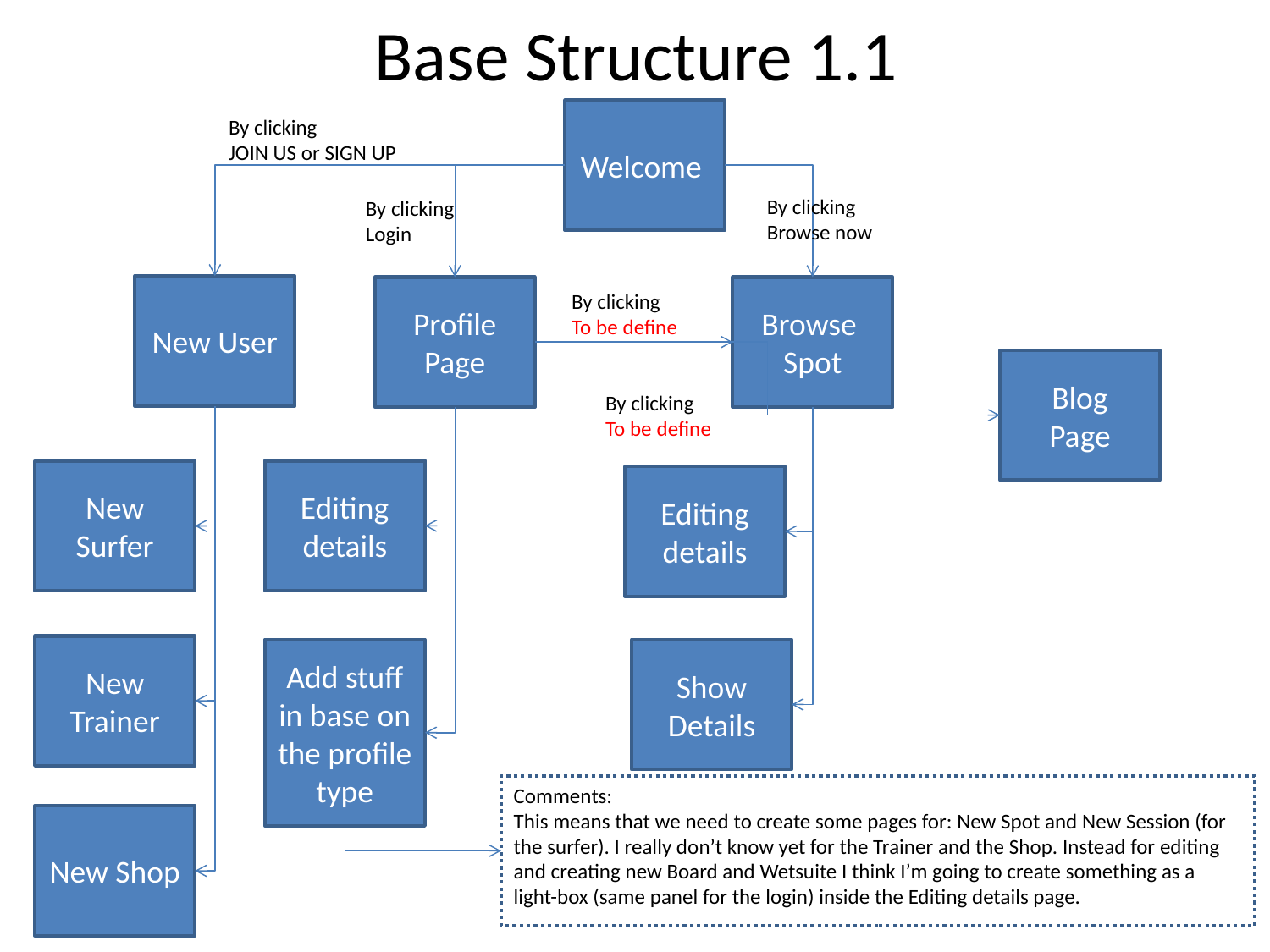

# Base Structure 1.1
Welcome
By clicking
JOIN US or SIGN UP
By clicking
Browse now
By clicking
Login
New User
Browse
Spot
Profile
Page
By clicking
To be define
Blog
Page
By clicking
To be define
Editing details
New Surfer
Editing details
New Trainer
Add stuff in base on the profile type
Show
Details
Comments:
This means that we need to create some pages for: New Spot and New Session (for the surfer). I really don’t know yet for the Trainer and the Shop. Instead for editing and creating new Board and Wetsuite I think I’m going to create something as a light-box (same panel for the login) inside the Editing details page.
New Shop